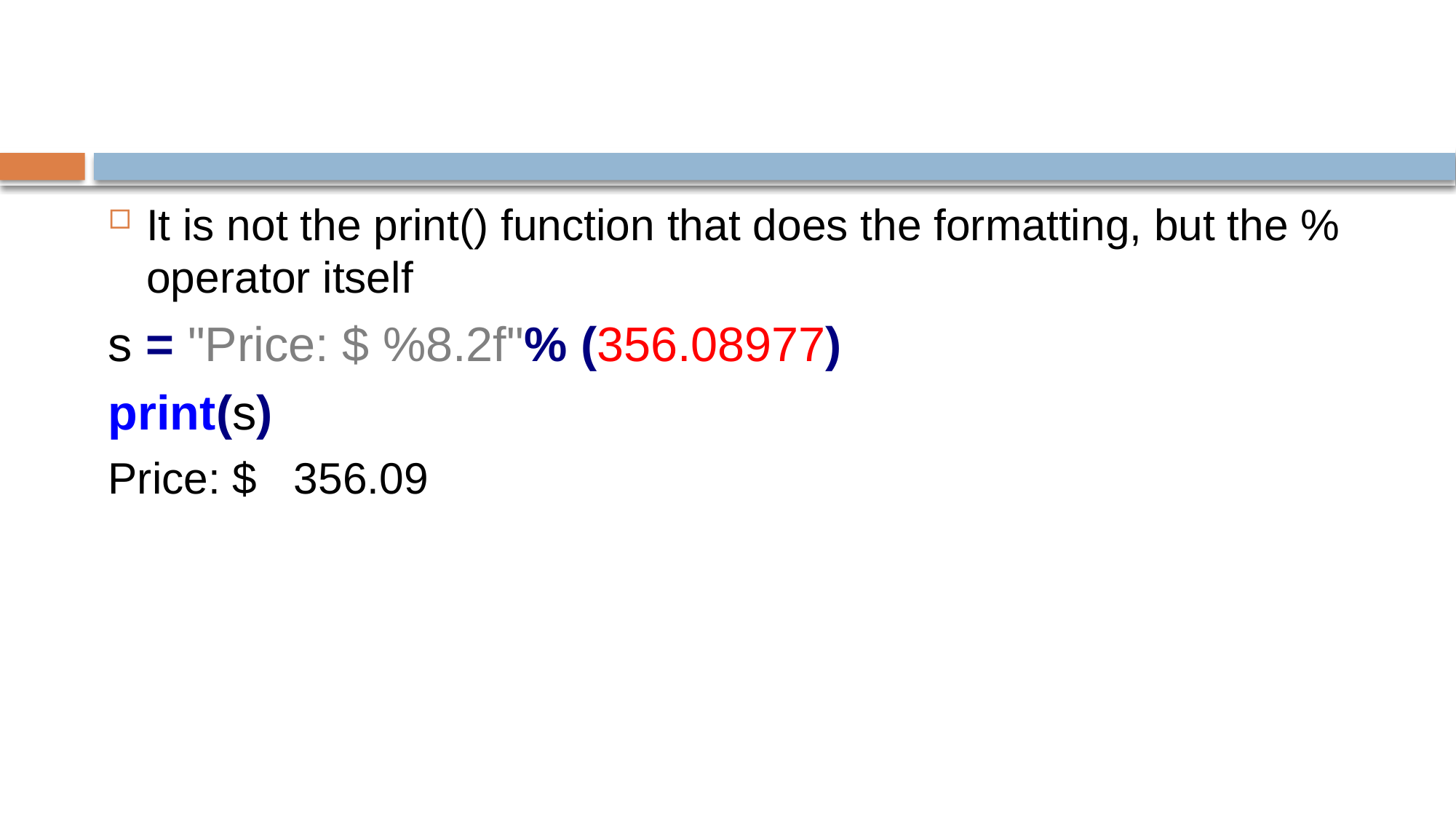

#
It is not the print() function that does the formatting, but the % operator itself
s = "Price: $ %8.2f"% (356.08977)
print(s)
Price: $   356.09